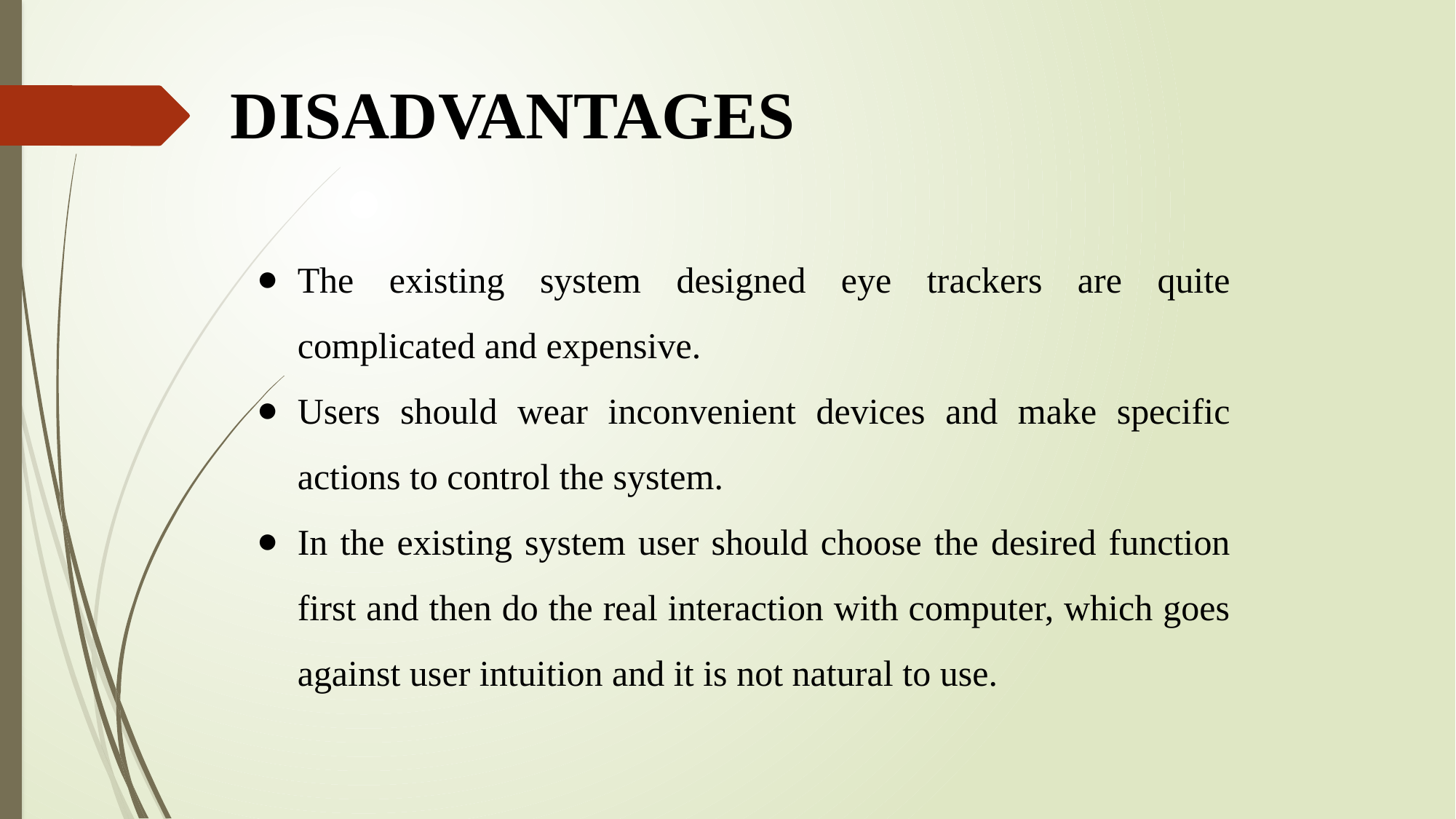

DISADVANTAGES

The existing system designed eye trackers are quite complicated and expensive.
Users should wear inconvenient devices and make specific actions to control the system.
In the existing system user should choose the desired function first and then do the real interaction with computer, which goes against user intuition and it is not natural to use.